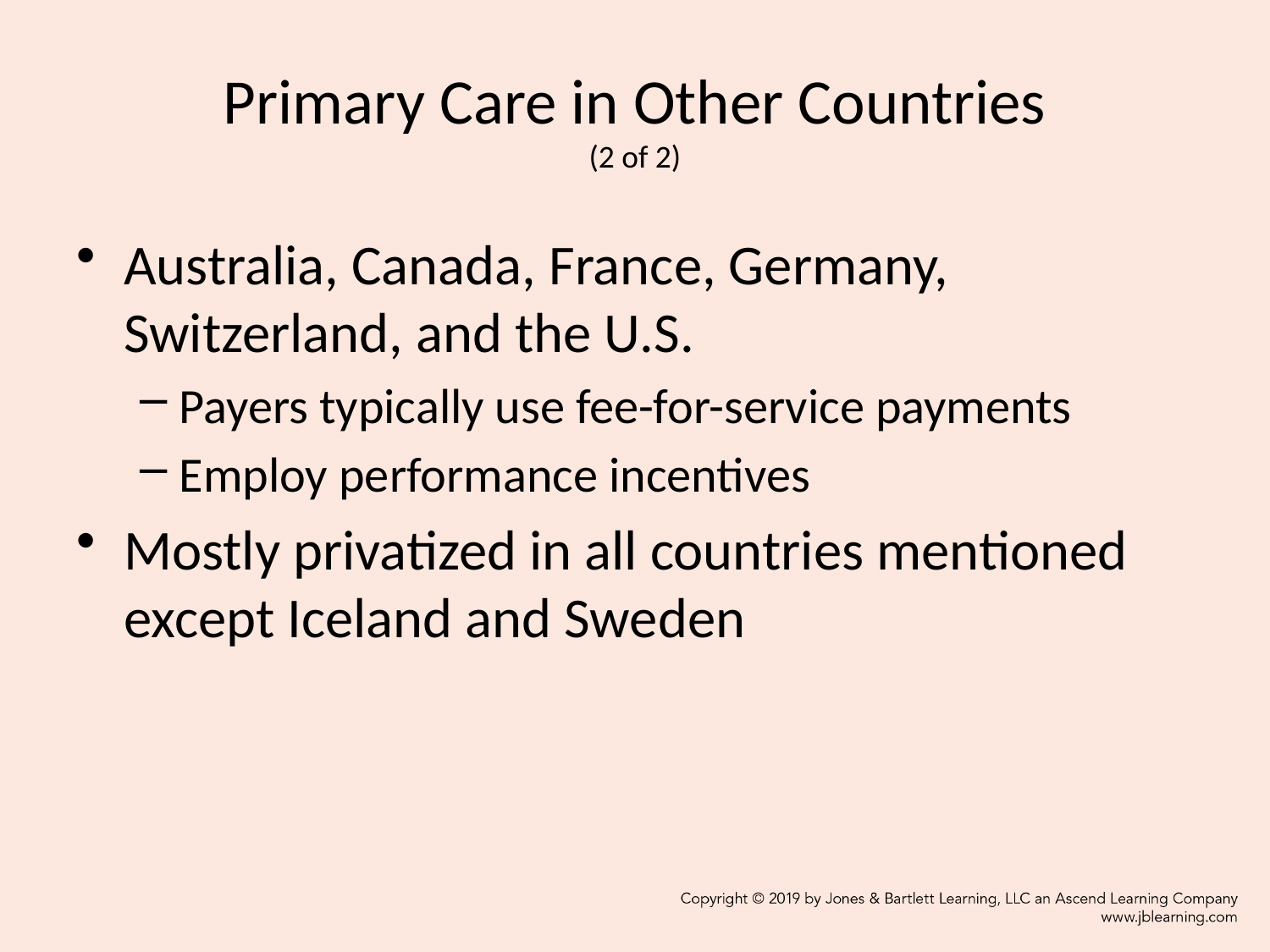

# Primary Care in Other Countries (2 of 2)
Australia, Canada, France, Germany, Switzerland, and the U.S.
Payers typically use fee-for-service payments
Employ performance incentives
Mostly privatized in all countries mentioned except Iceland and Sweden